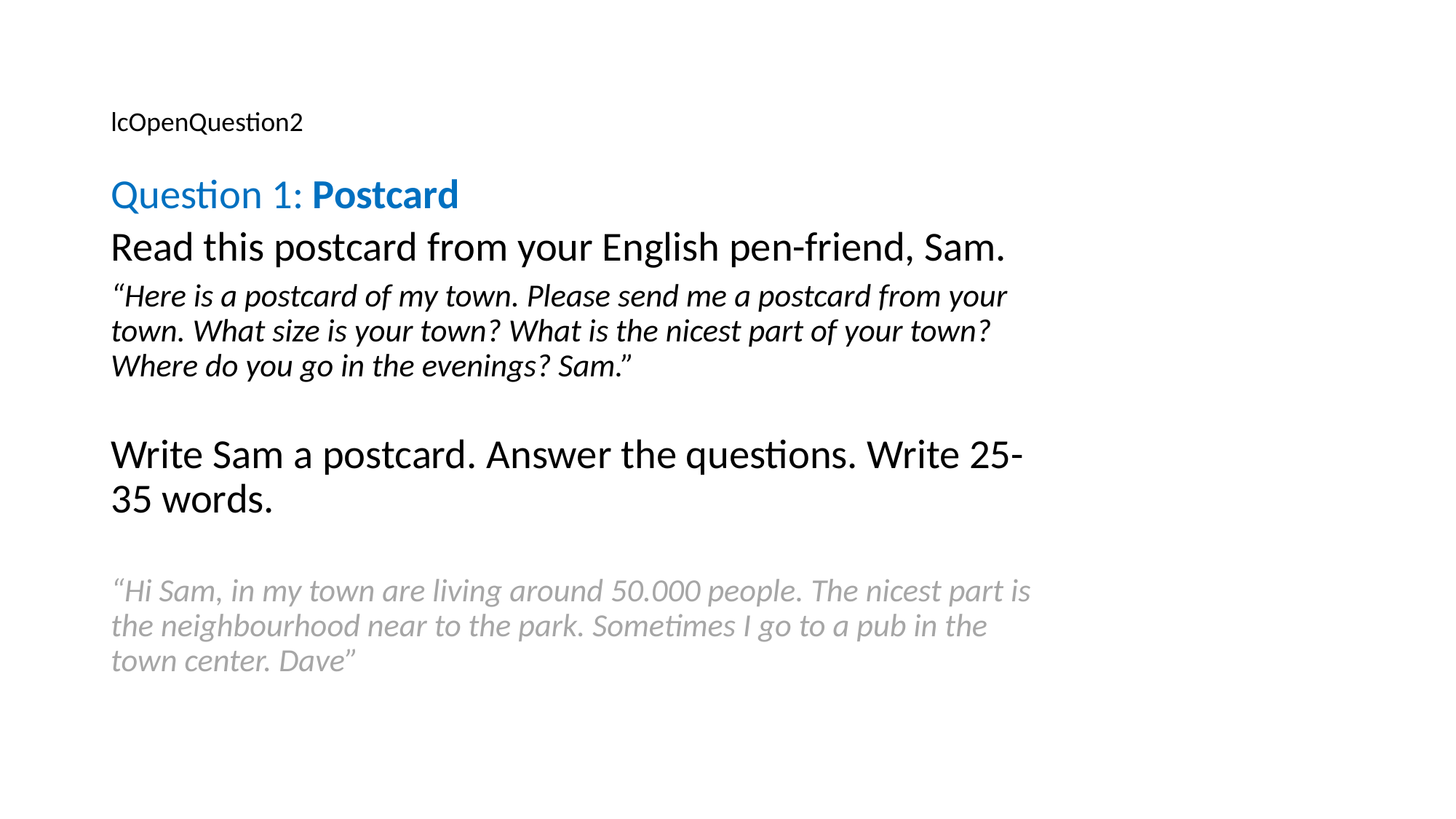

# lcOpenQuestion2
Question 1: Postcard
Read this postcard from your English pen-friend, Sam.
“Here is a postcard of my town. Please send me a postcard from your town. What size is your town? What is the nicest part of your town? Where do you go in the evenings? Sam.”

Write Sam a postcard. Answer the questions. Write 25-35 words.

“Hi Sam, in my town are living around 50.000 people. The nicest part is the neighbourhood near to the park. Sometimes I go to a pub in the town center. Dave”